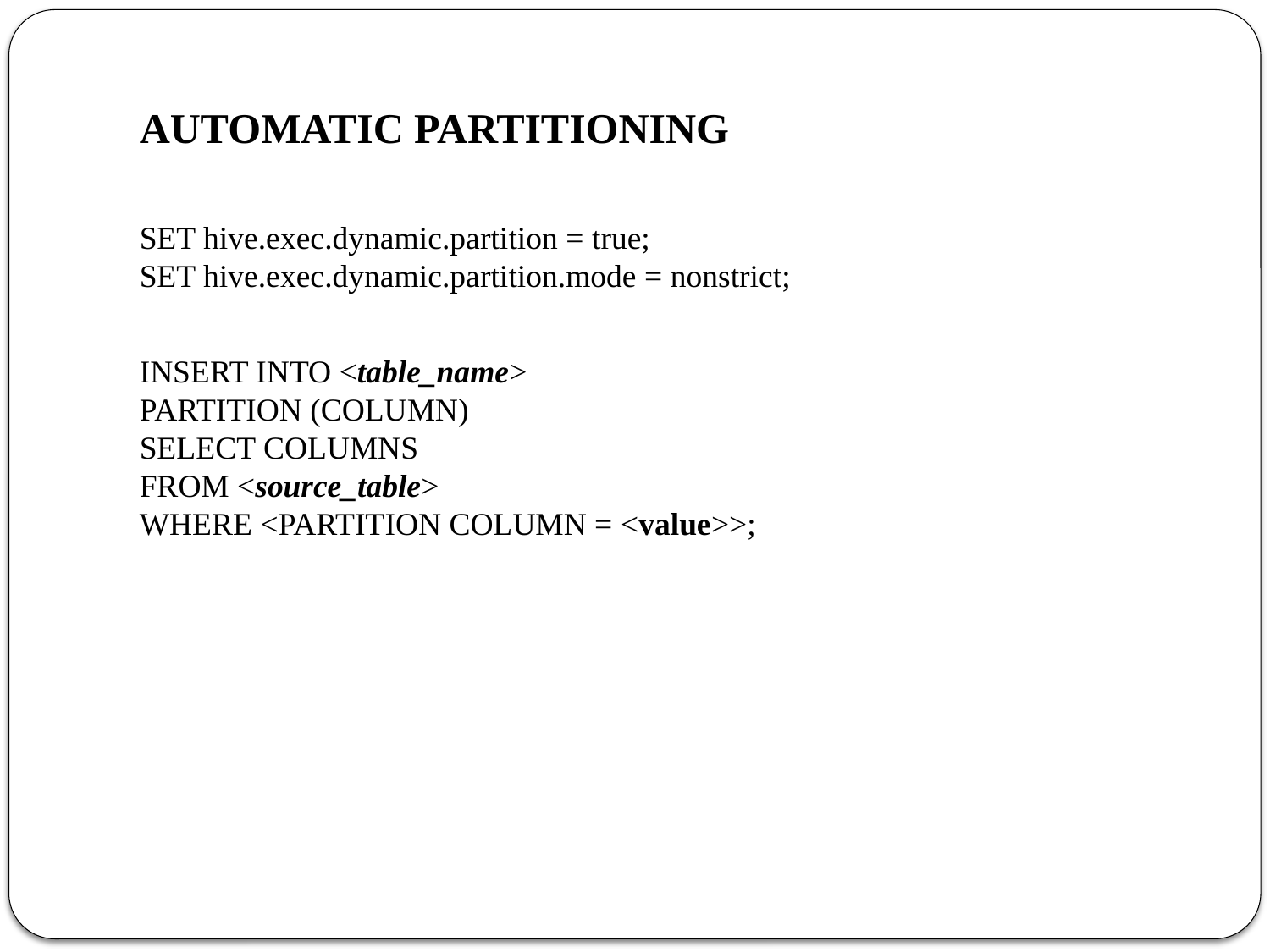

AUTOMATIC PARTITIONING
SET hive.exec.dynamic.partition = true;
SET hive.exec.dynamic.partition.mode = nonstrict;
INSERT INTO <table_name>
PARTITION (COLUMN)
SELECT COLUMNS
FROM <source_table>
WHERE <PARTITION COLUMN = <value>>;